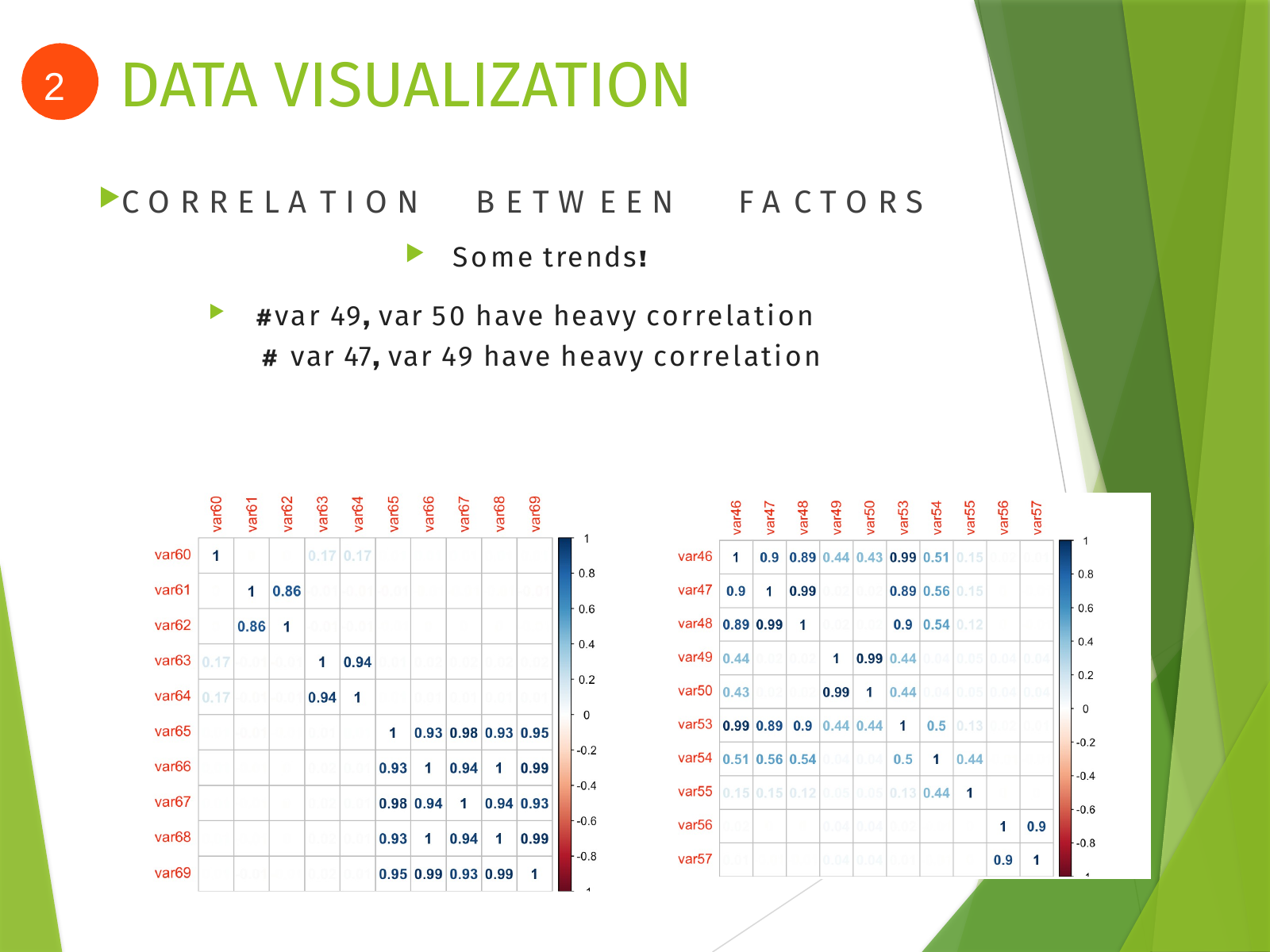

# DATA VISUALIZATION

2
C O R R E L A T I O N	B E T W E E N	F A C T O R S
Some trends!
#var 49, var 50 have heavy correlation  # var 47, var 49 have heavy correlation